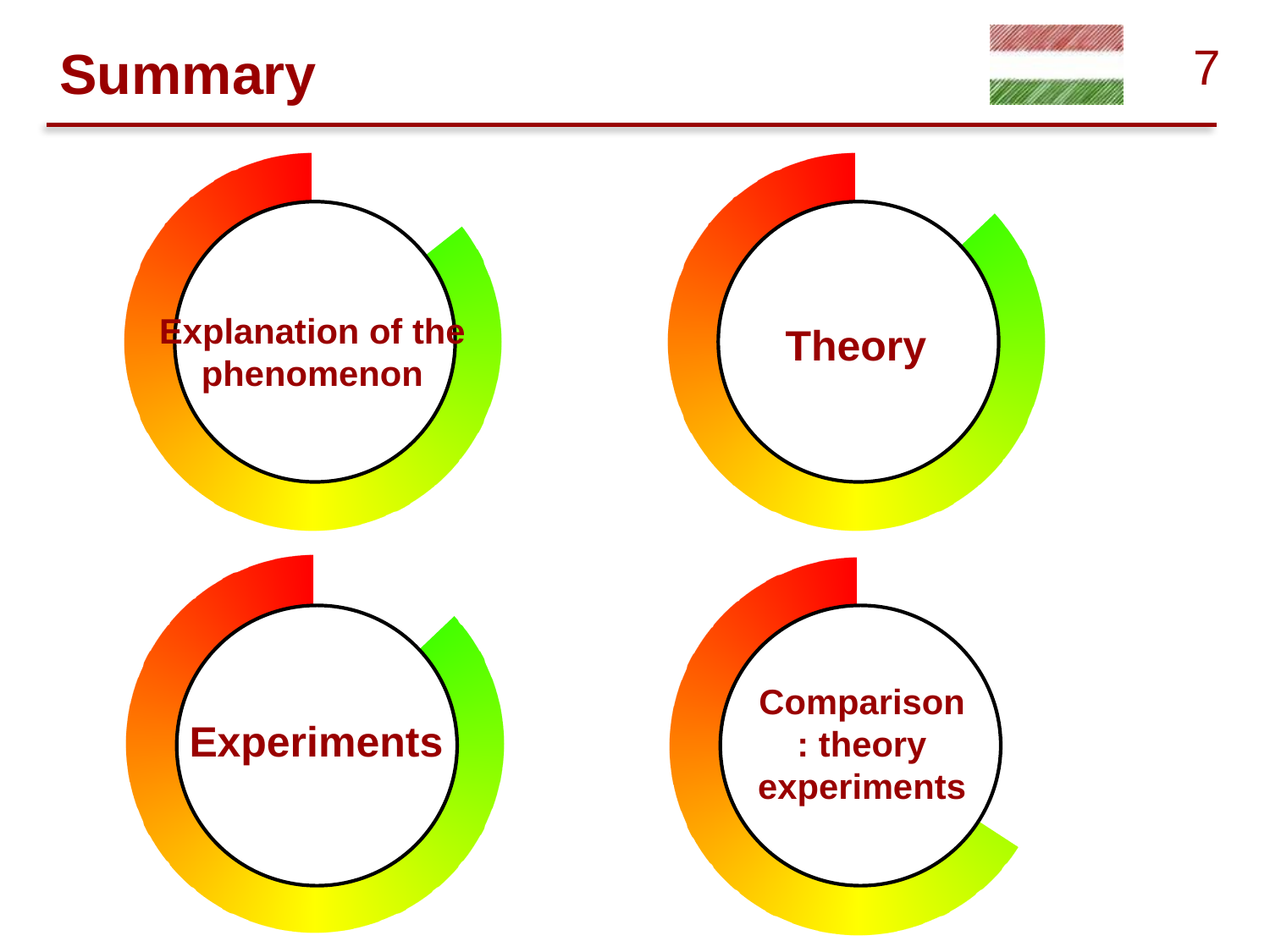

# Summary

Explanation of the phenomenon
Theory

Comparison: theory experiments
Experiments